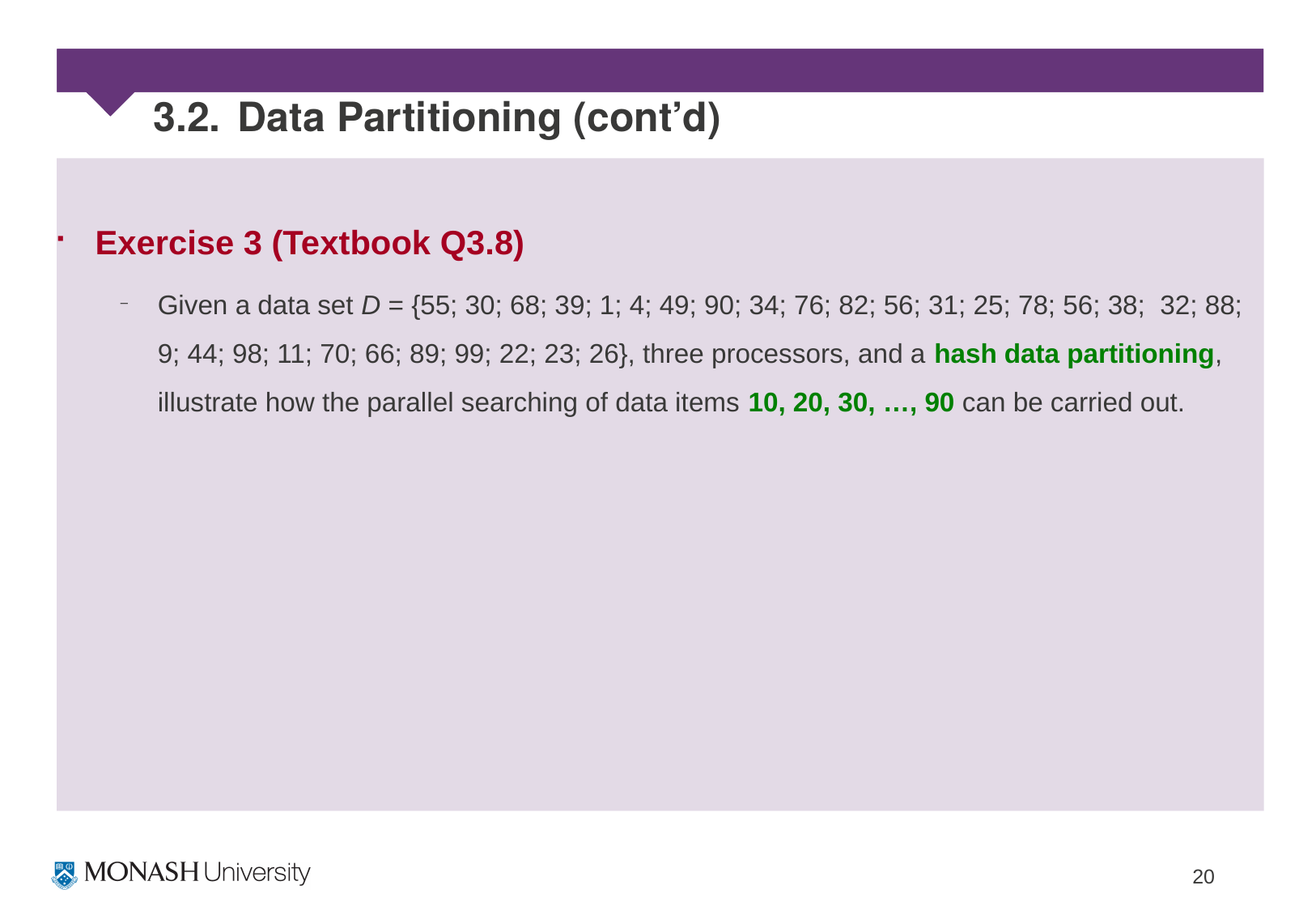

# 3.2. Data Partitioning (cont’d)

Exercise 3 (Textbook Q3.8)
Given a data set D = {55; 30; 68; 39; 1; 4; 49; 90; 34; 76; 82; 56; 31; 25; 78; 56; 38;  32; 88; 9; 44; 98; 11; 70; 66; 89; 99; 22; 23; 26}, three processors, and a hash data partitioning, illustrate how the parallel searching of data items 10, 20, 30, …, 90 can be carried out.